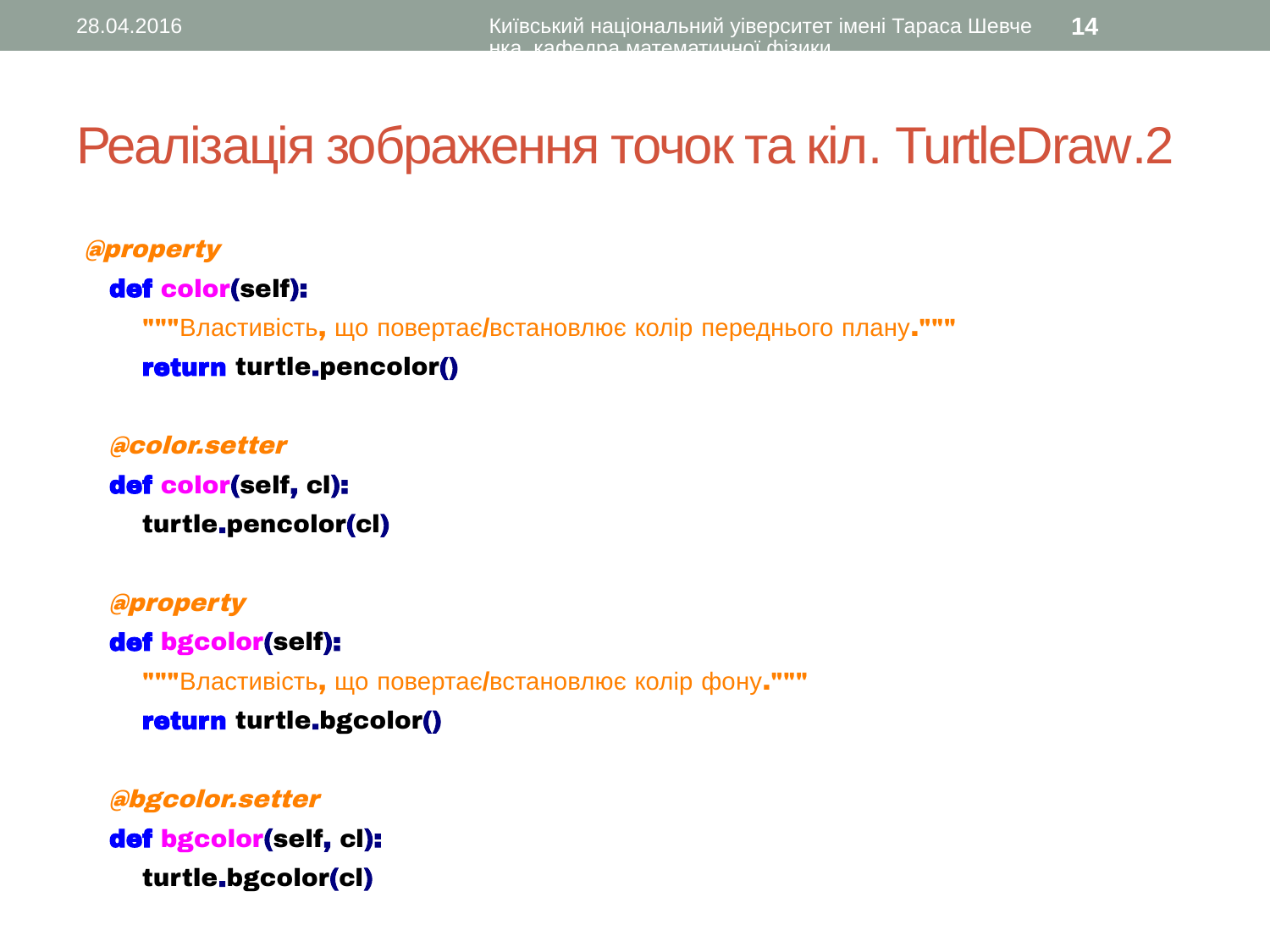

28.04.2016
Київський національний уіверситет імені Тараса Шевченка, кафедра математичної фізики
14
# Реалізація зображення точок та кіл. TurtleDraw.2
 @property
    def color(self):
        """Властивість, що повертає/встановлює колір переднього плану."""
        return turtle.pencolor()

    @color.setter
    def color(self, cl):
        turtle.pencolor(cl)

    @property
    def bgcolor(self):
        """Властивість, що повертає/встановлює колір фону."""
        return turtle.bgcolor()

    @bgcolor.setter
    def bgcolor(self, cl):
        turtle.bgcolor(cl)